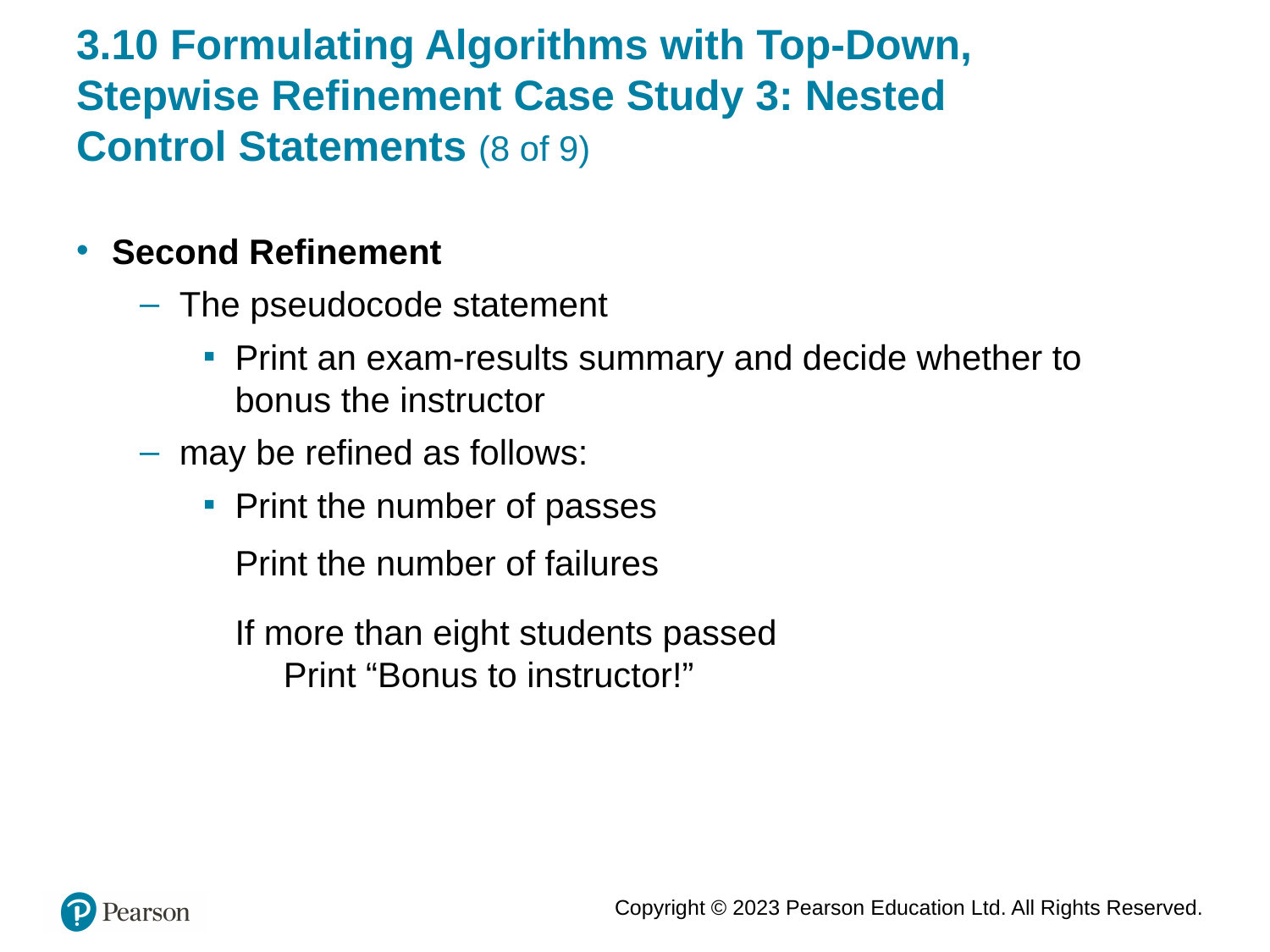

# 3.10 Formulating Algorithms with Top-Down, Stepwise Refinement Case Study 3: Nested Control Statements (8 of 9)
Second Refinement
The pseudocode statement
Print an exam-results summary and decide whether to bonus the instructor
may be refined as follows:
Print the number of passes
Print the number of failures
If more than eight students passed
     Print “Bonus to instructor!”